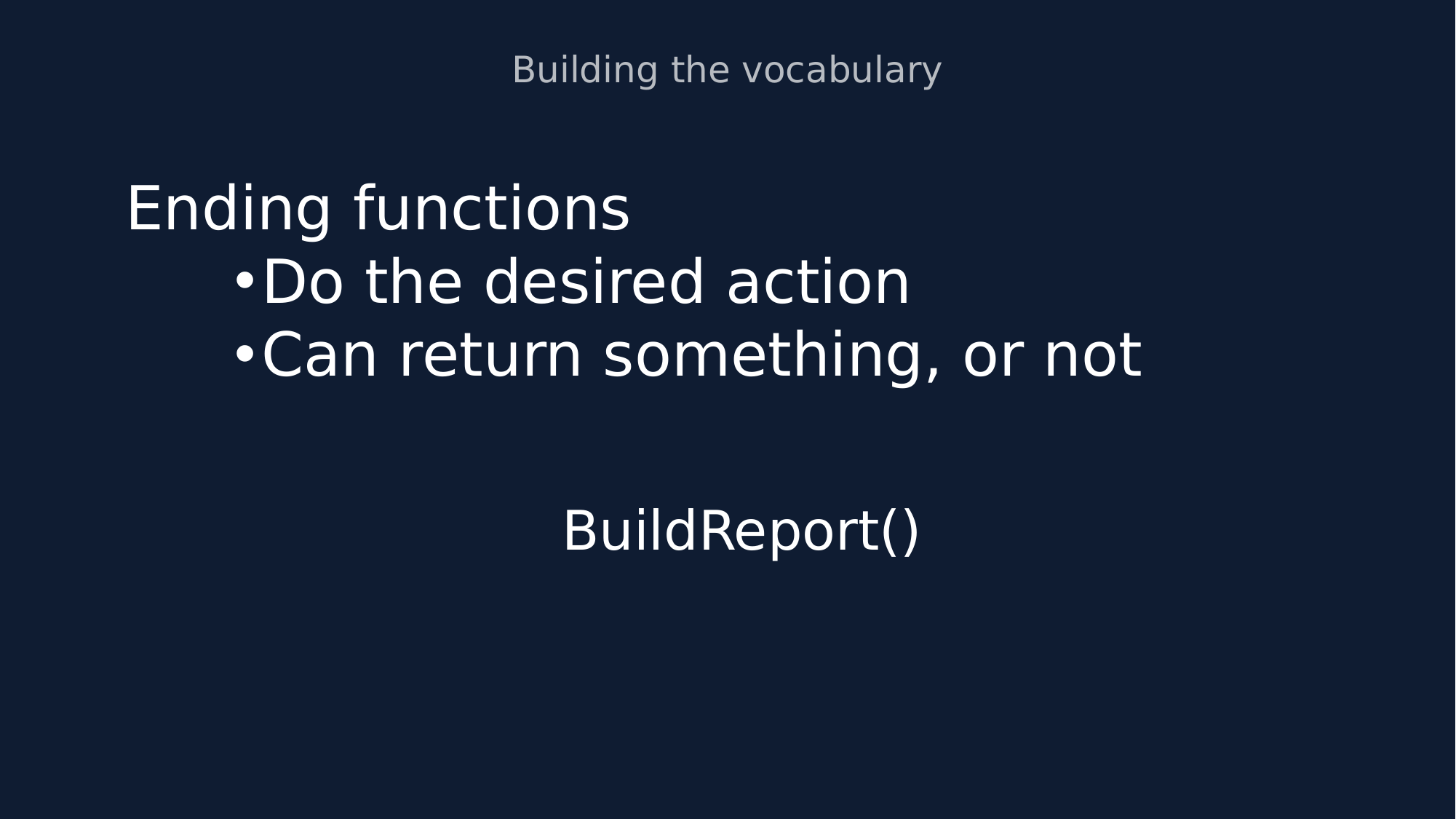

# Building the vocabulary
Ending functions
Do the desired action
Can return something, or not

			BuildReport()